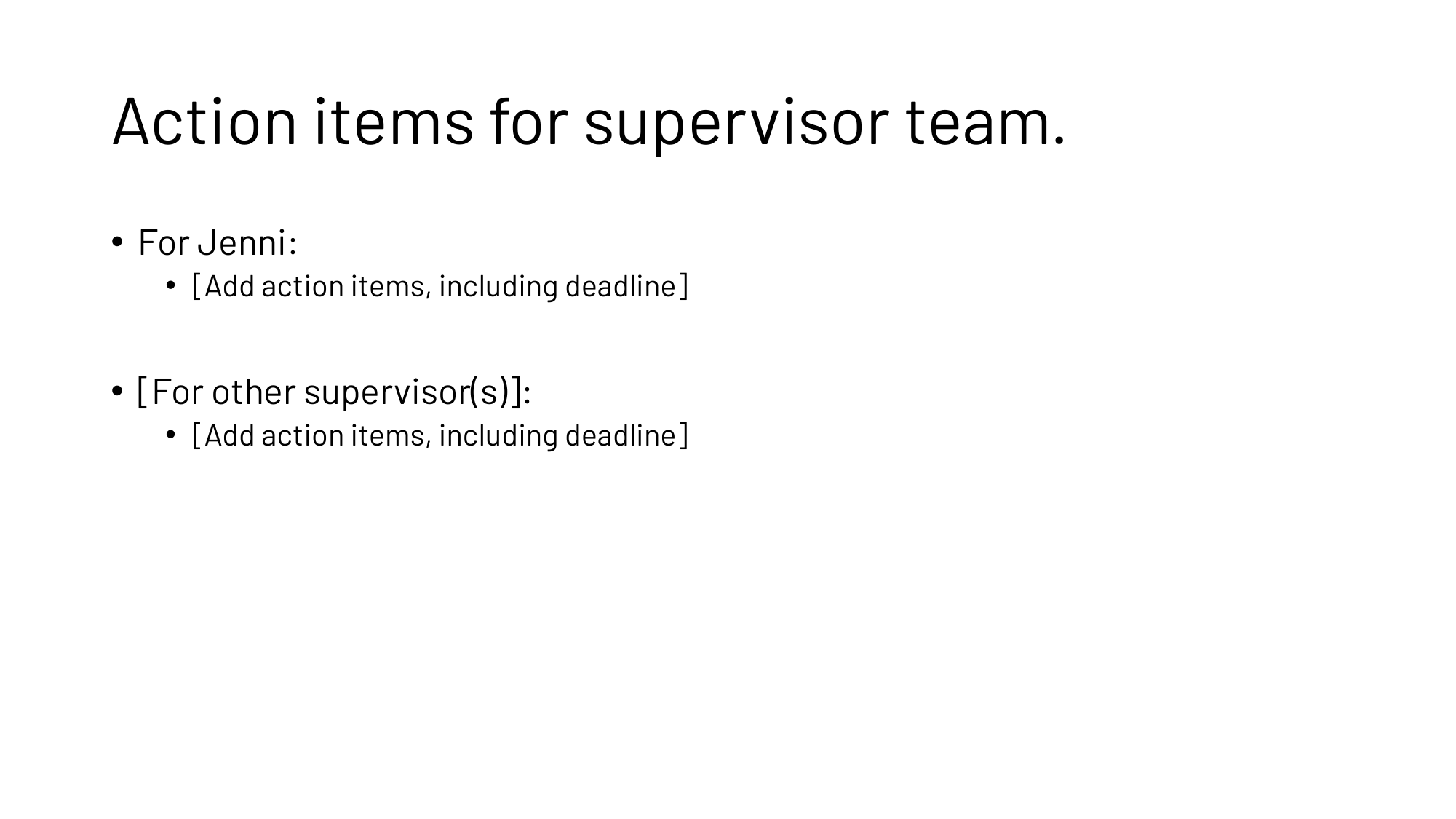

# Action items for supervisor team.
For Jenni:
[Add action items, including deadline]

[For other supervisor(s)]:
[Add action items, including deadline]